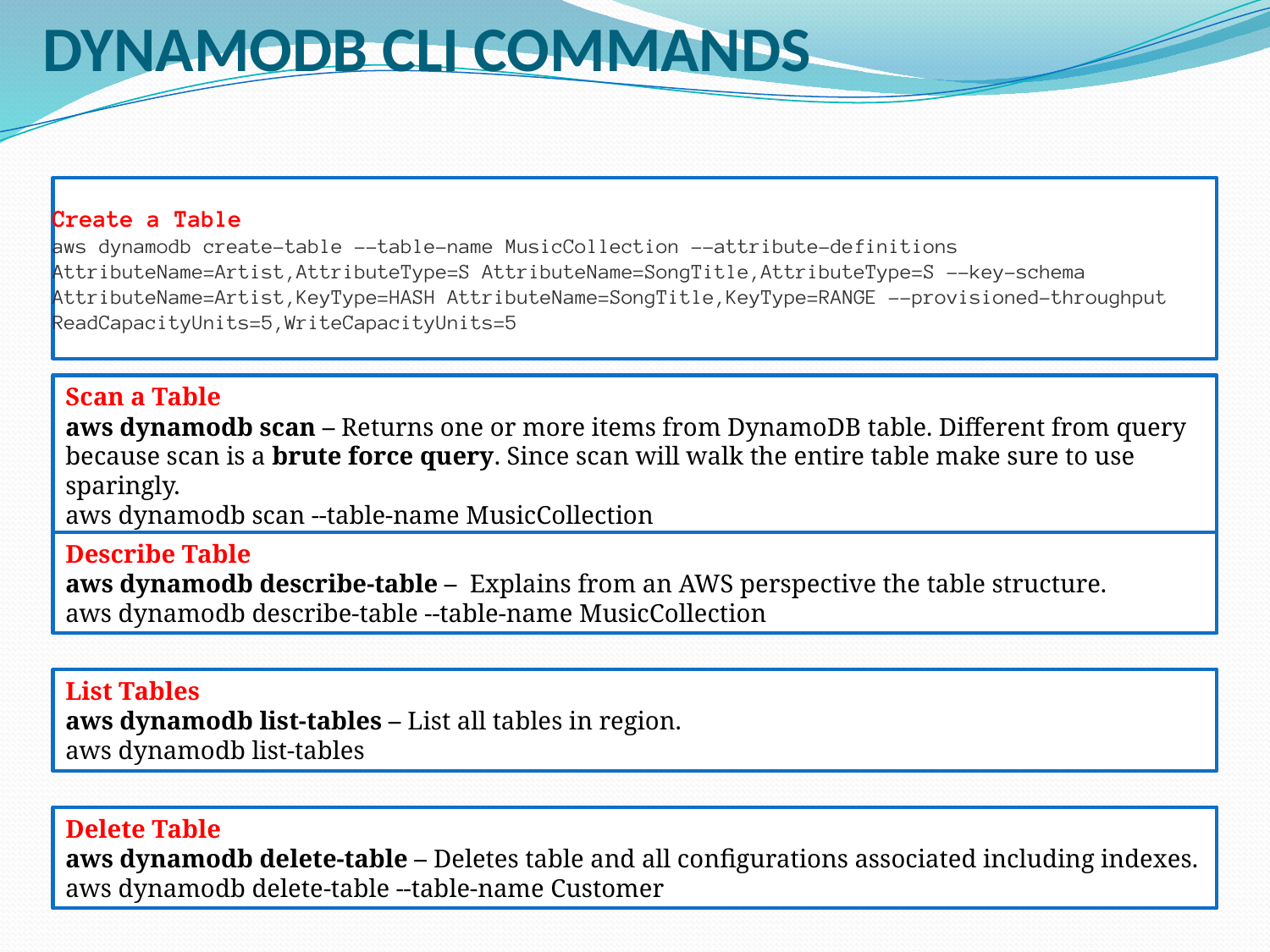

# DYNAMODB CLI COMMANDS
Create a Table
aws dynamodb create-table --table-name MusicCollection --attribute-definitions AttributeName=Artist,AttributeType=S AttributeName=SongTitle,AttributeType=S --key-schema AttributeName=Artist,KeyType=HASH AttributeName=SongTitle,KeyType=RANGE --provisioned-throughput ReadCapacityUnits=5,WriteCapacityUnits=5
Scan a Table
aws dynamodb scan – Returns one or more items from DynamoDB table. Different from query because scan is a brute force query. Since scan will walk the entire table make sure to use sparingly.
aws dynamodb scan --table-name MusicCollection
Describe Table
aws dynamodb describe-table –  Explains from an AWS perspective the table structure.
aws dynamodb describe-table --table-name MusicCollection
List Tables
aws dynamodb list-tables – List all tables in region.
aws dynamodb list-tables
Delete Table
aws dynamodb delete-table – Deletes table and all configurations associated including indexes.
aws dynamodb delete-table --table-name Customer